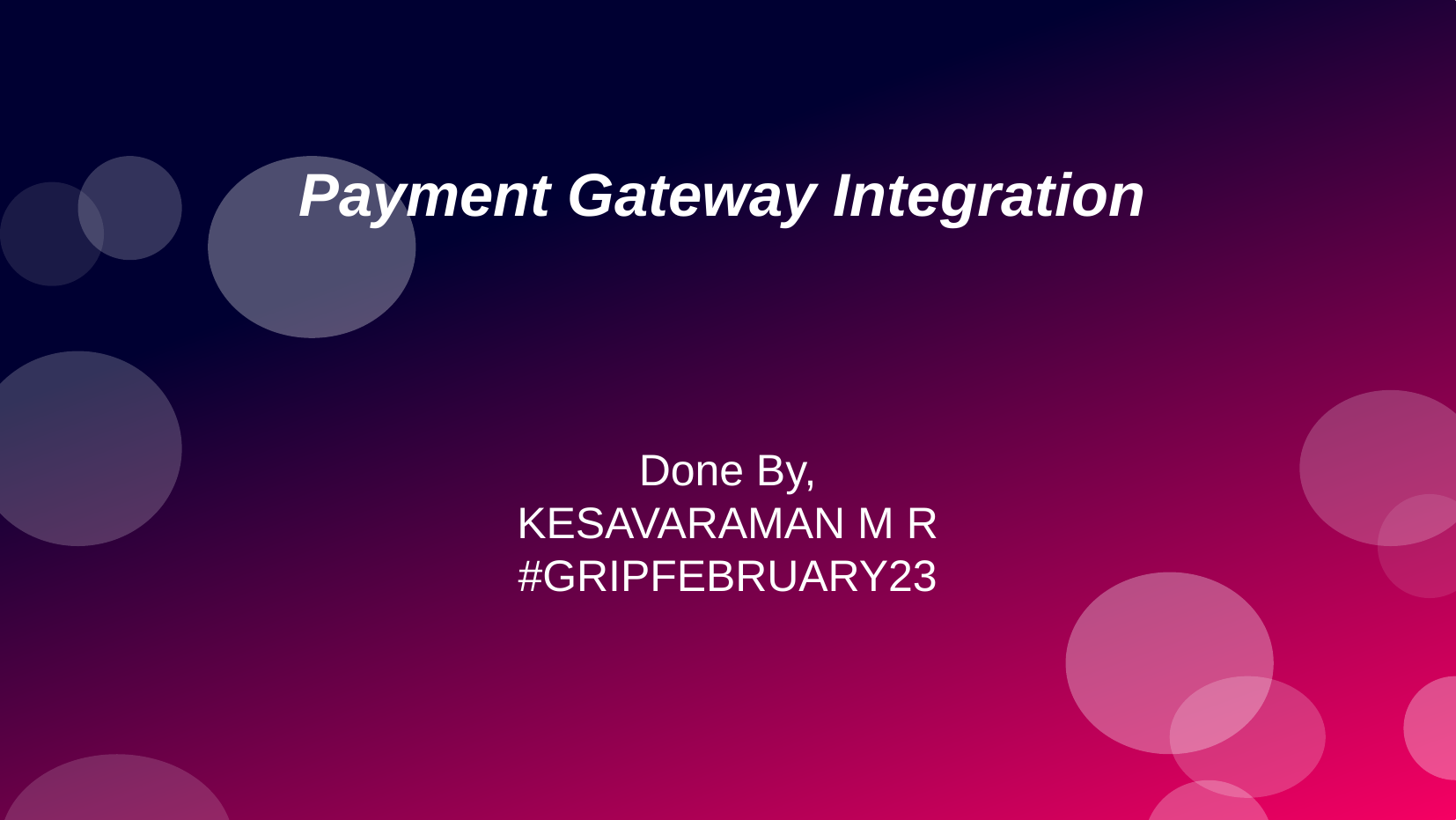

# Payment Gateway Integration
Done By,
KESAVARAMAN M R
#GRIPFEBRUARY23